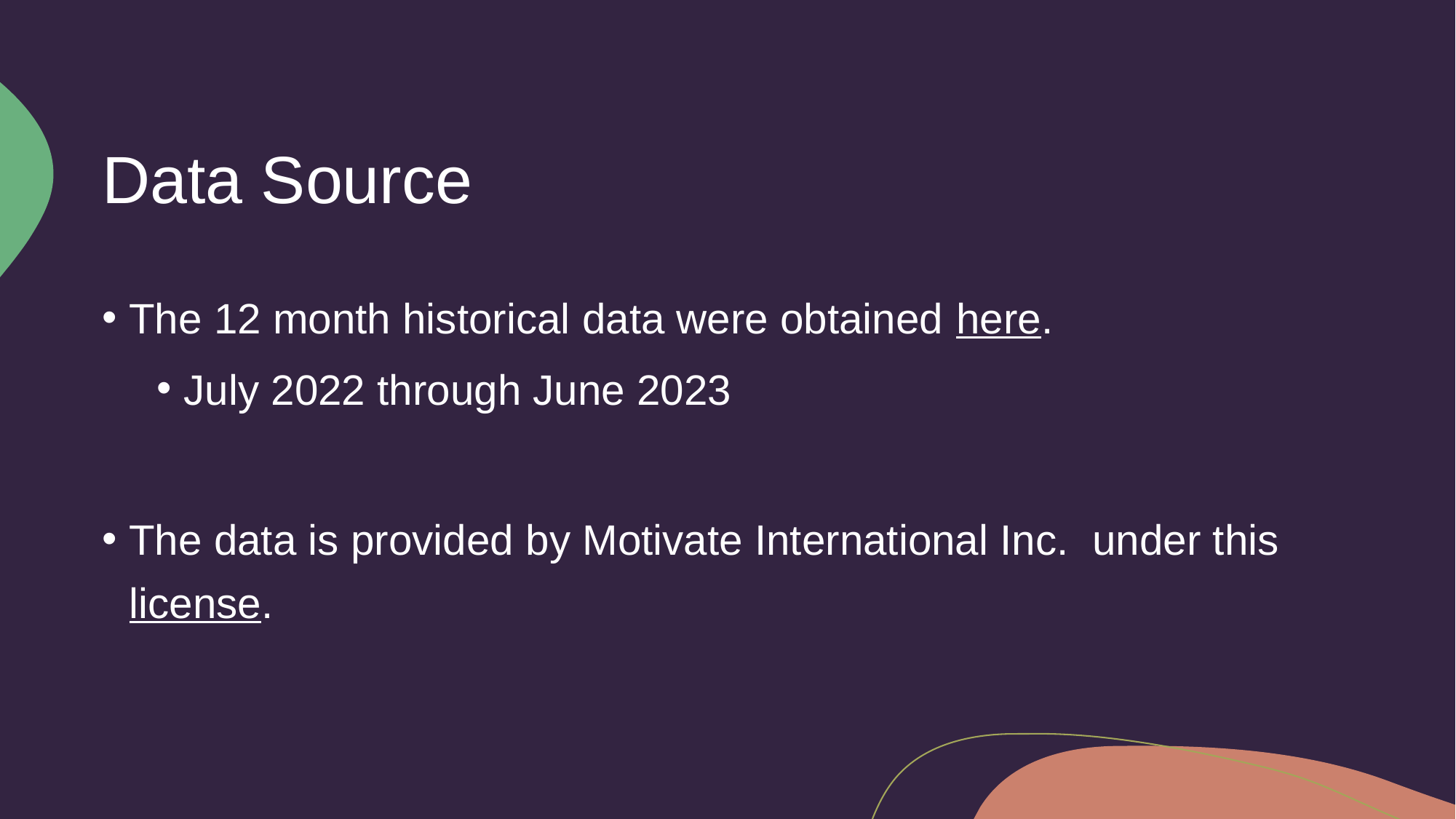

# Data Source
The 12 month historical data were obtained here.
July 2022 through June 2023

The data is provided by Motivate International Inc.  under this license.